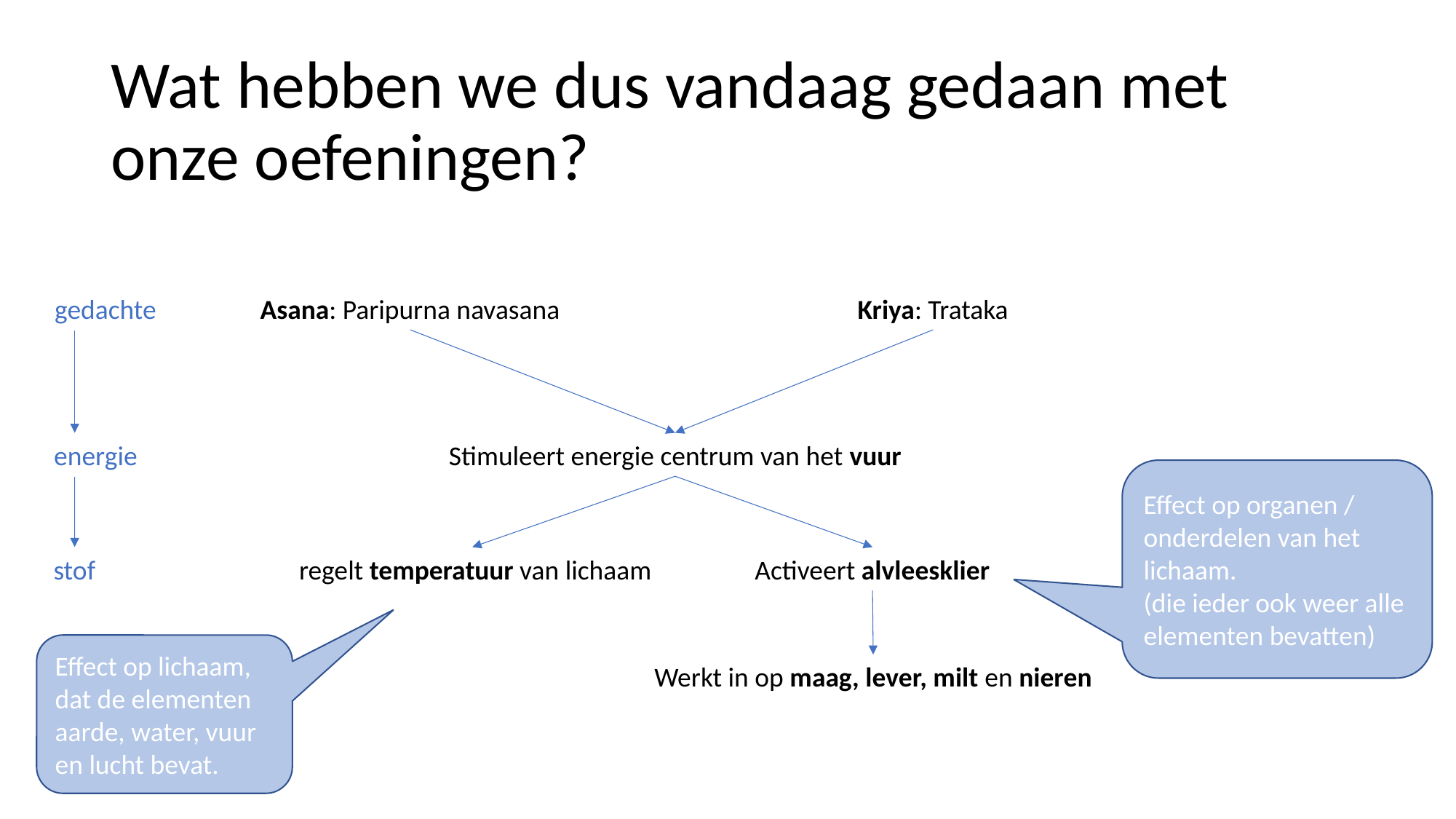

# Wat hebben we dus vandaag gedaan met onze oefeningen?
gedachte
Asana: Paripurna navasana
Kriya: Trataka
energie
Stimuleert energie centrum van het vuur
Effect op organen / onderdelen van het lichaam.
(die ieder ook weer alle elementen bevatten)
stof
 regelt temperatuur van lichaam
Activeert alvleesklier
Effect op lichaam, dat de elementen aarde, water, vuur en lucht bevat.
Werkt in op maag, lever, milt en nieren